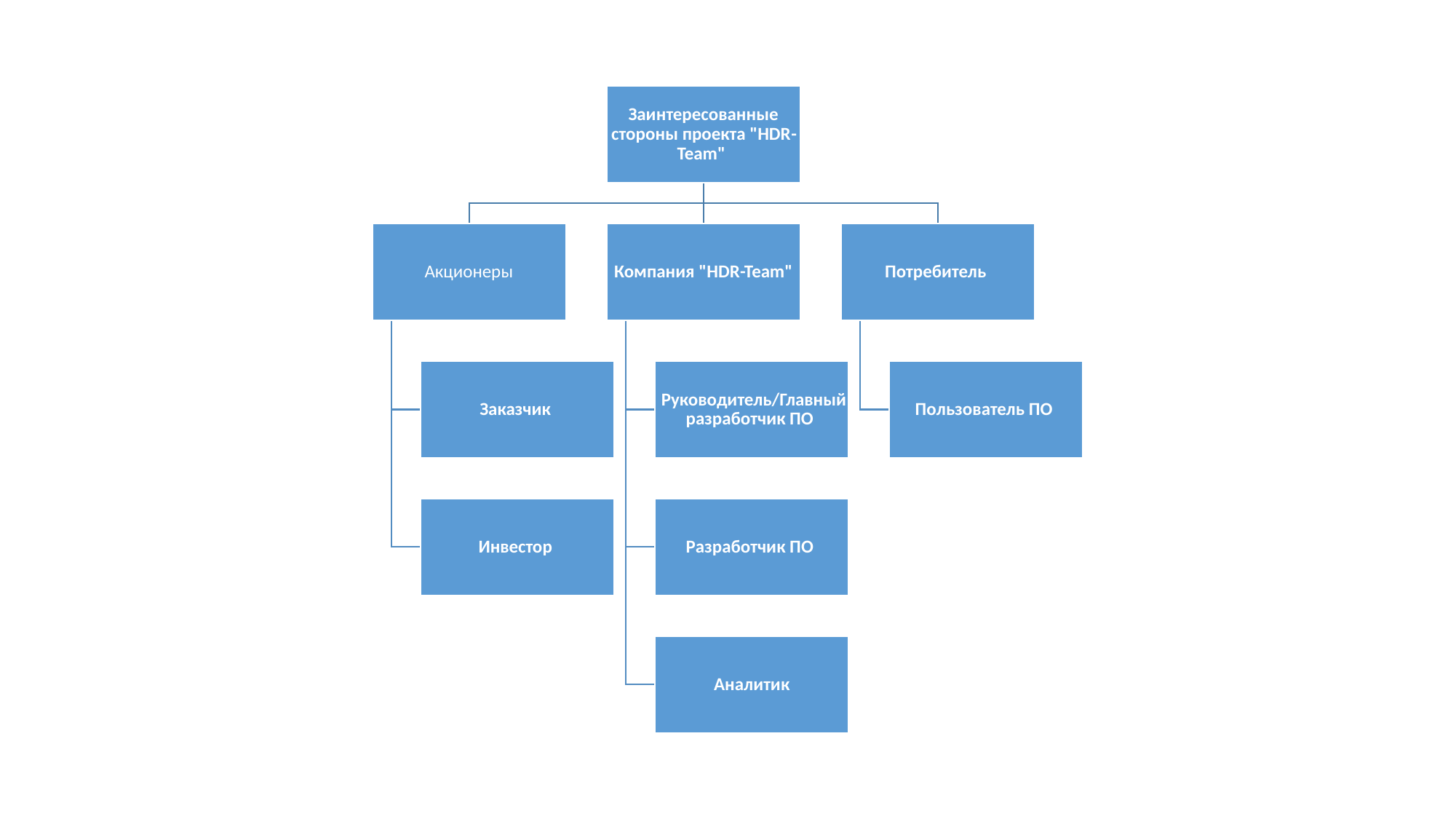

Заинтересованные стороны проекта "HDR-Team"
Акционеры
Заказчик
Инвестор
Компания "HDR-Team"
 Руководитель/Главный разработчик ПО
Разработчик ПО
Аналитик
Потребитель
Пользователь ПО